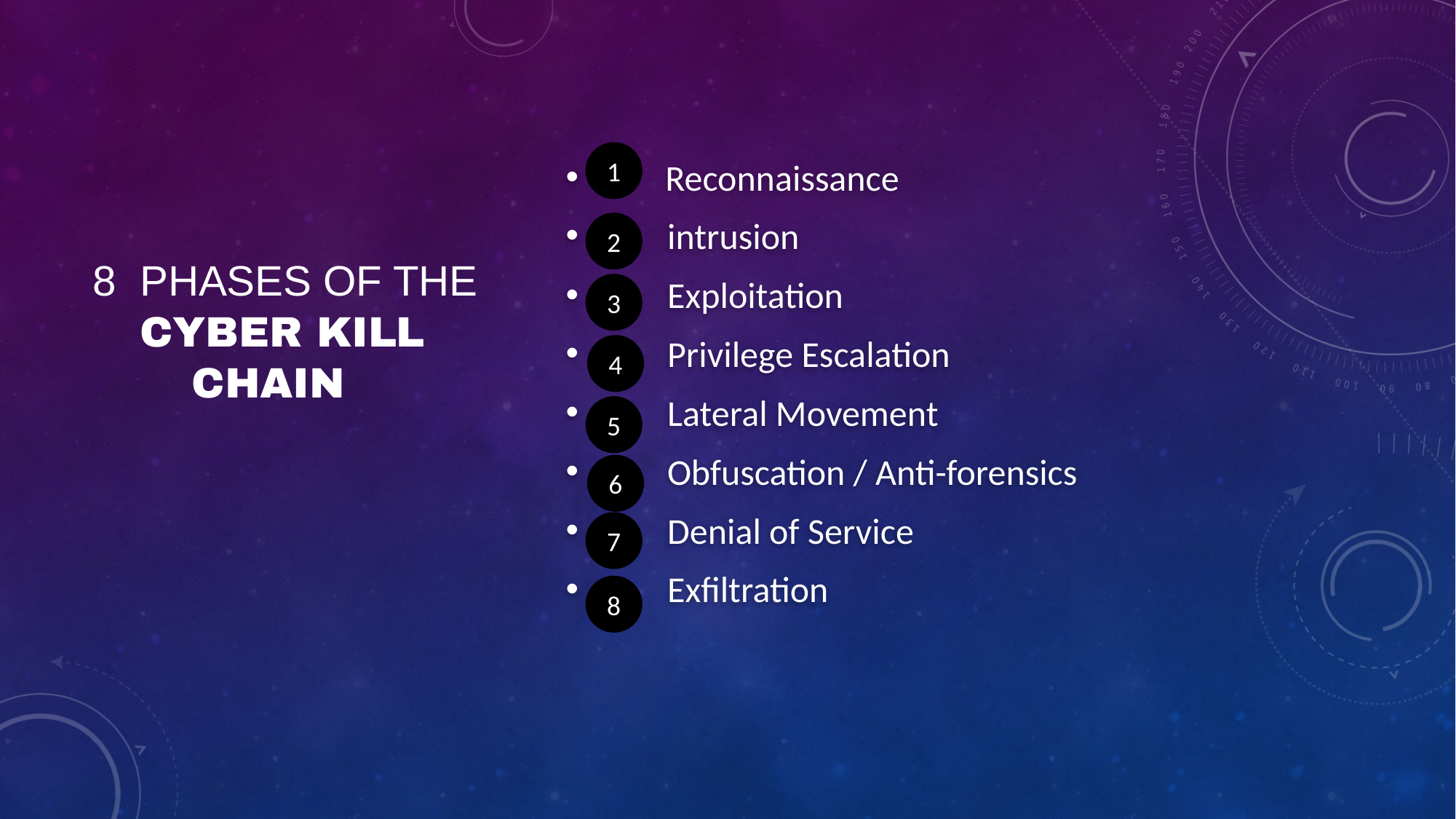

Reconnaissance
2      intrusion
3      Exploitation
4      Privilege Escalation
5      Lateral Movement
6      Obfuscation / Anti-forensics
7      Denial of Service
8      Exfiltration
1
2
# 8  Phases of the cyber kill chain
3
4
5

6
7
8